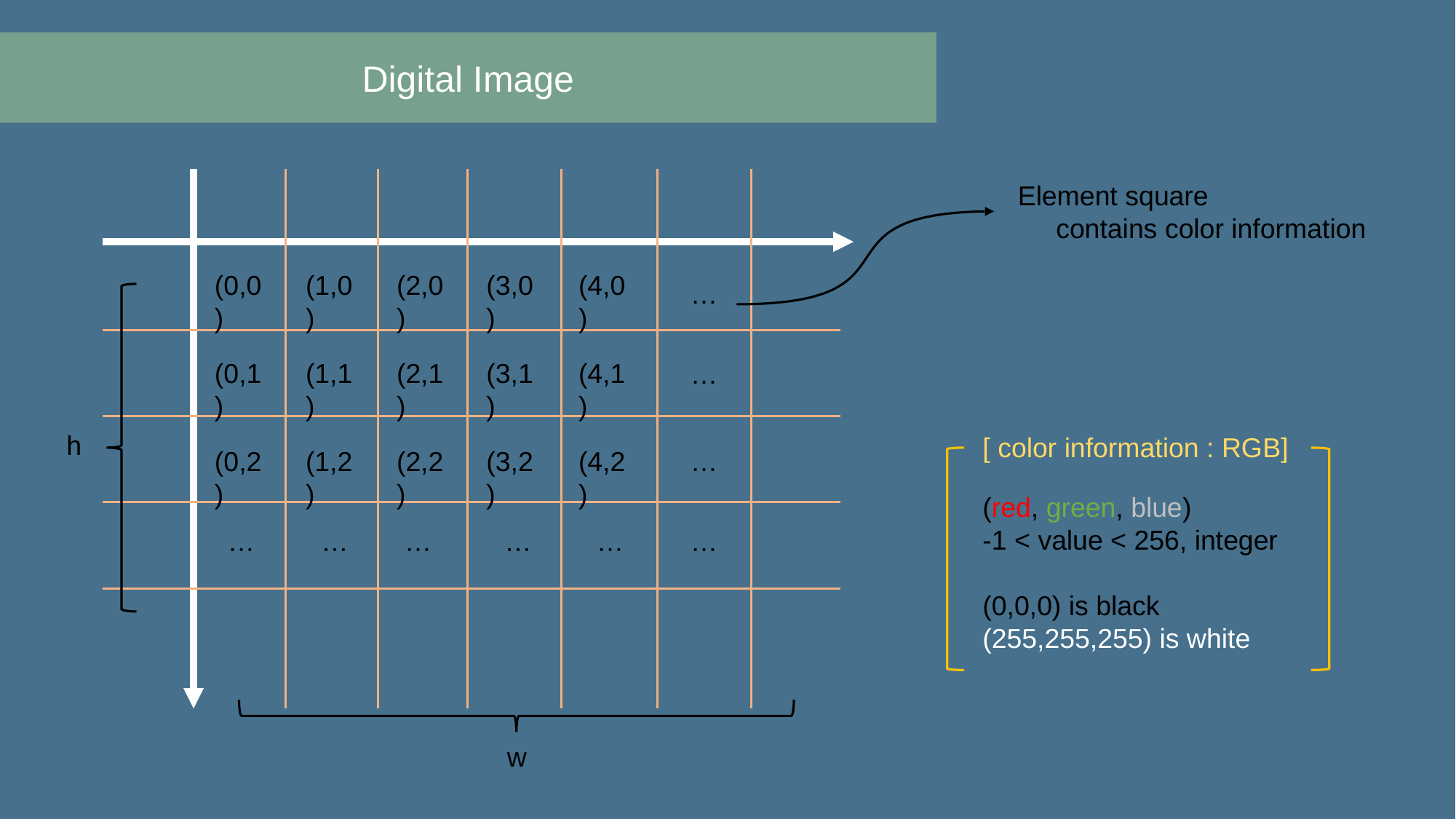

Digital Image
Element square
     contains color information
(0,0)
(1,0)
(2,0)
(3,0)
(4,0)
…

h
(0,1)
(1,1)
(2,1)
(3,1)
(4,1)
…
[ color information : RGB]
…
(0,2)
(1,2)
(2,2)
(3,2)
(4,2)

(red, green, blue)
-1 < value < 256, integer

(0,0,0) is black
(255,255,255) is white
…
…
…
…
…
…

w